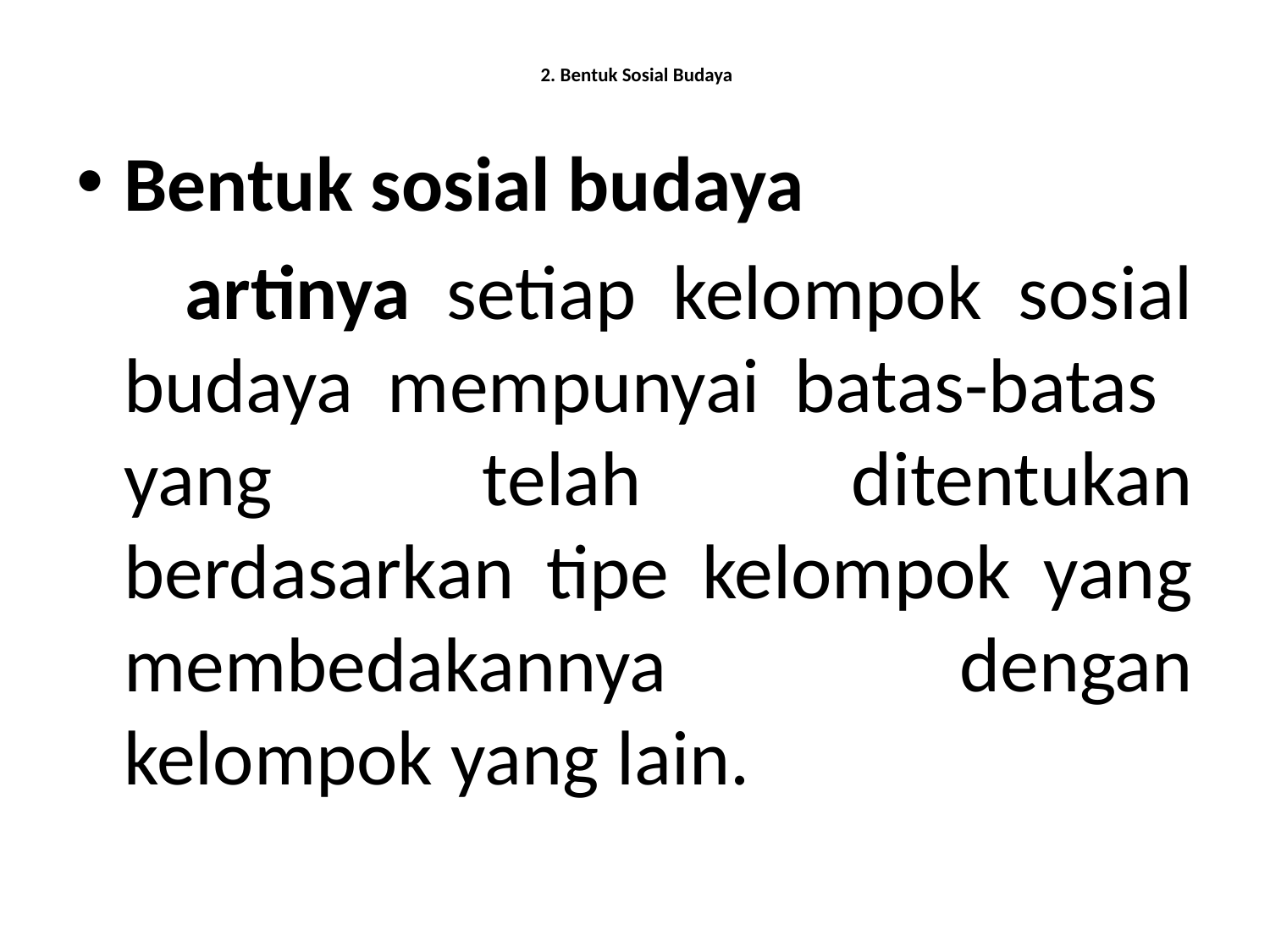

# 2. Bentuk Sosial Budaya
Bentuk sosial budaya
   artinya setiap kelompok sosial budaya mempunyai batas-batas  yang telah ditentukan berdasarkan tipe kelompok yang membedakannya dengan kelompok yang lain.